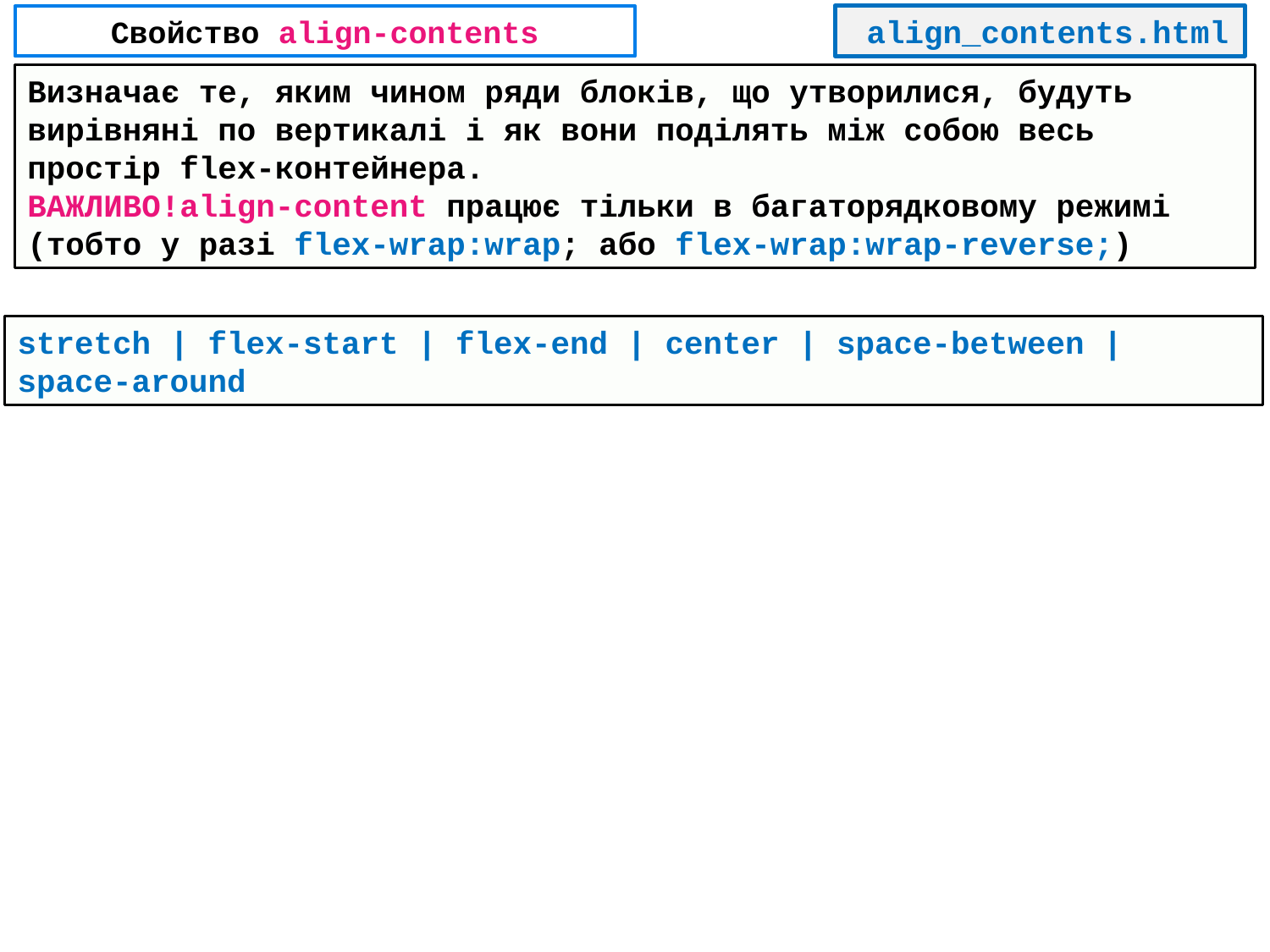

align_contents.html
# Свойство align-contents
Визначає те, яким чином ряди блоків, що утворилися, будуть вирівняні по вертикалі і як вони поділять між собою весь простір flex-контейнера.
ВАЖЛИВО!align-content працює тільки в багаторядковому режимі
(тобто у разі flex-wrap:wrap; або flex-wrap:wrap-reverse;)
stretch | flex-start | flex-end | center | space-between |
space-around